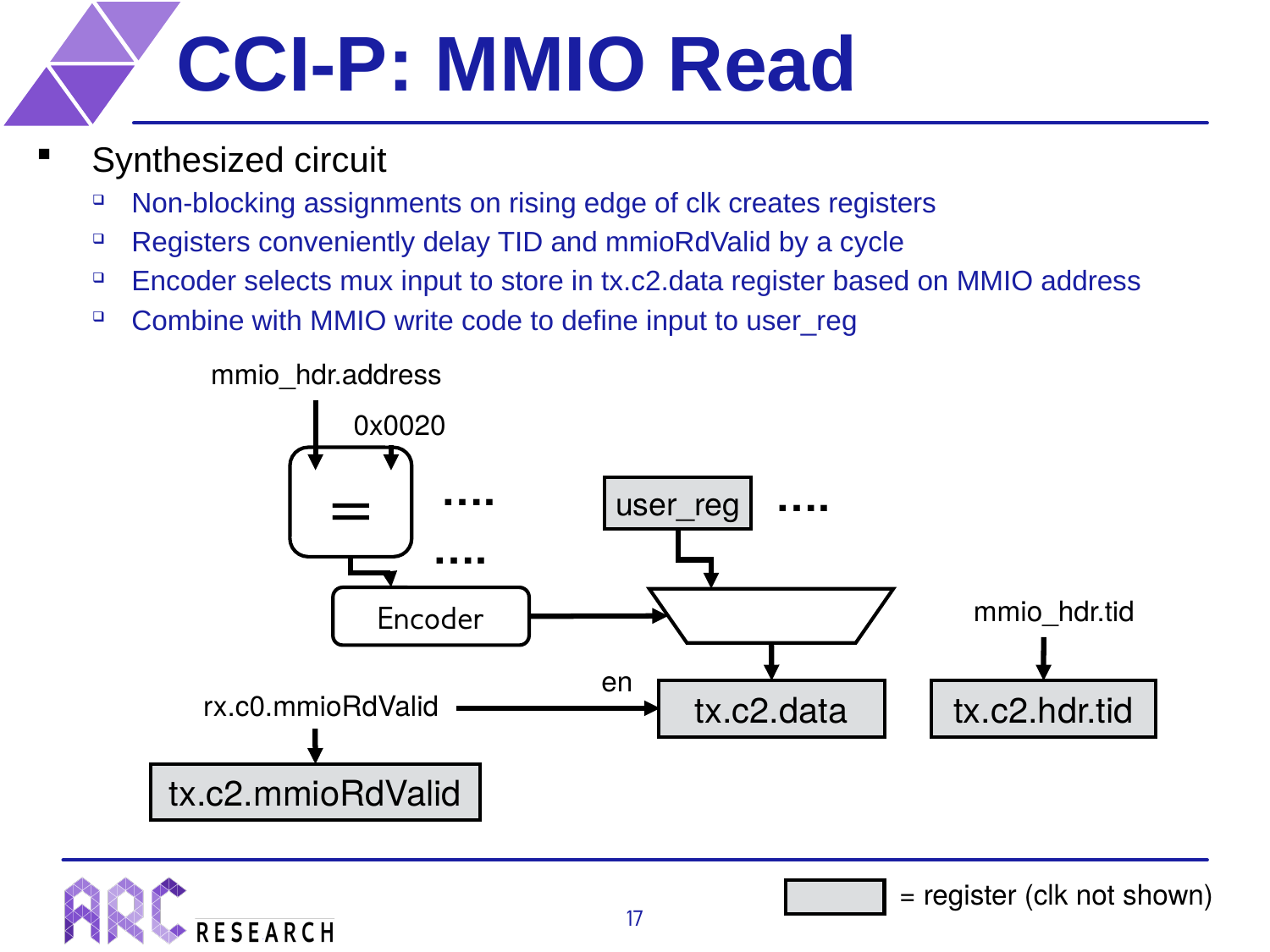

# CCI-P: MMIO Read
Synthesized circuit
Non-blocking assignments on rising edge of clk creates registers
Registers conveniently delay TID and mmioRdValid by a cycle
Encoder selects mux input to store in tx.c2.data register based on MMIO address
Combine with MMIO write code to define input to user_reg
mmio_hdr.address
0x0020
….
….
=
user_reg
….
mmio_hdr.tid
Encoder

en
rx.c0.mmioRdValid
tx.c2.data
tx.c2.hdr.tid
tx.c2.mmioRdValid
= register (clk not shown)

17